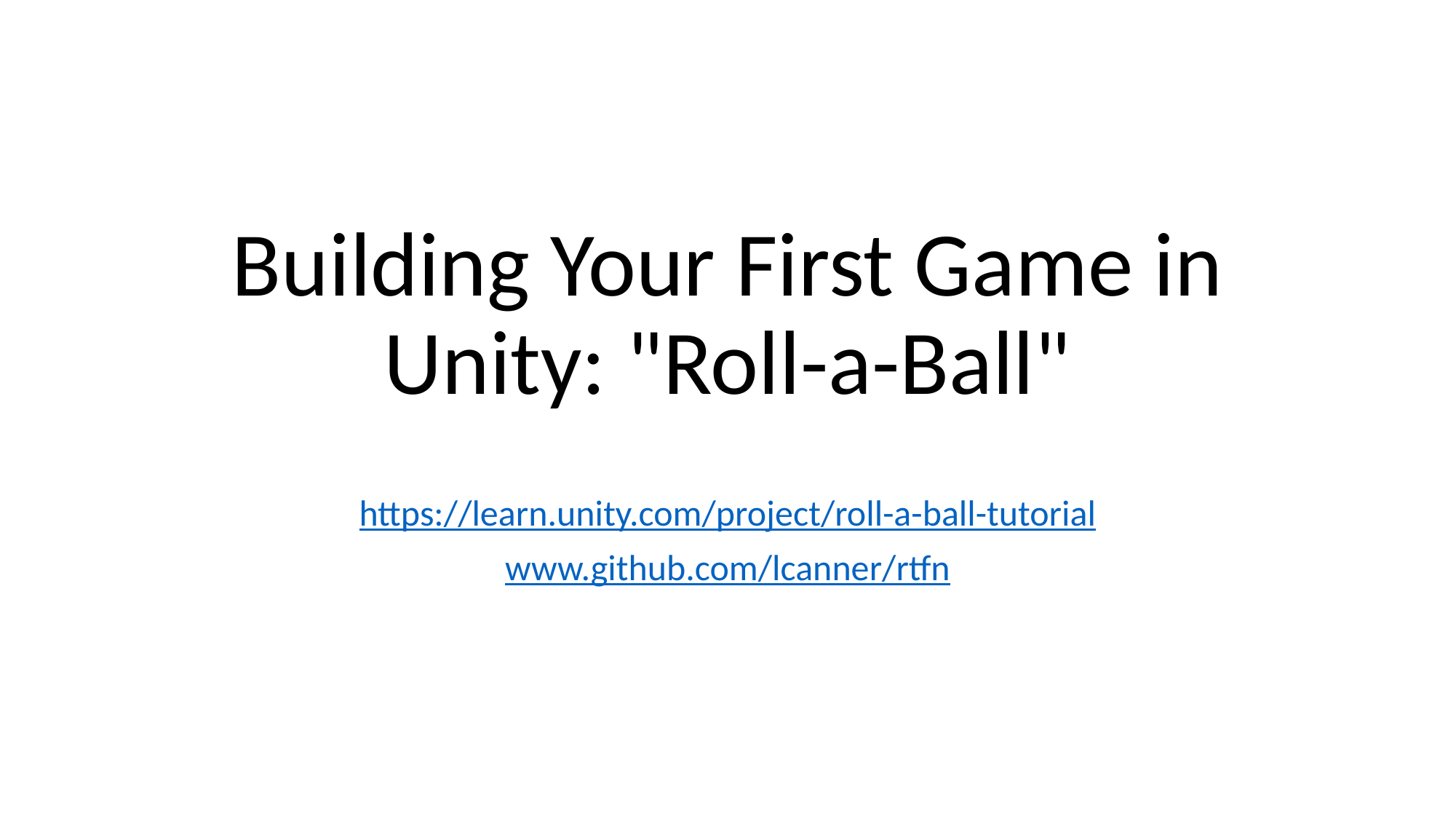

# Building Your First Game in Unity: "Roll-a-Ball"

https://learn.unity.com/project/roll-a-ball-tutorial
www.github.com/lcanner/rtfn